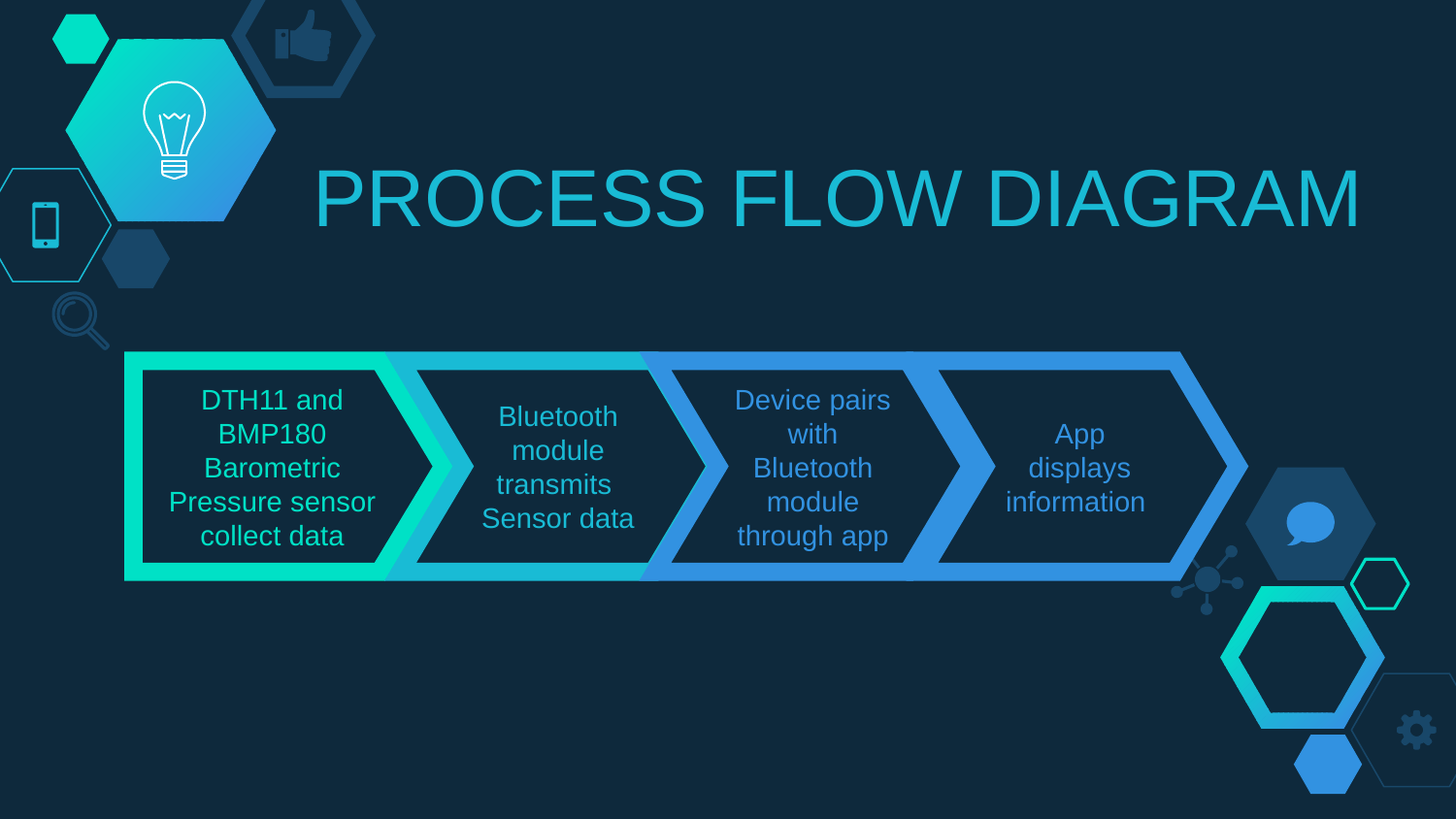

# PROCESS FLOW DIAGRAM
DTH11 and BMP180 Barometric Pressure sensor collect data
Bluetooth module transmits
Sensor data
Device pairs with Bluetooth module through app
App displays information